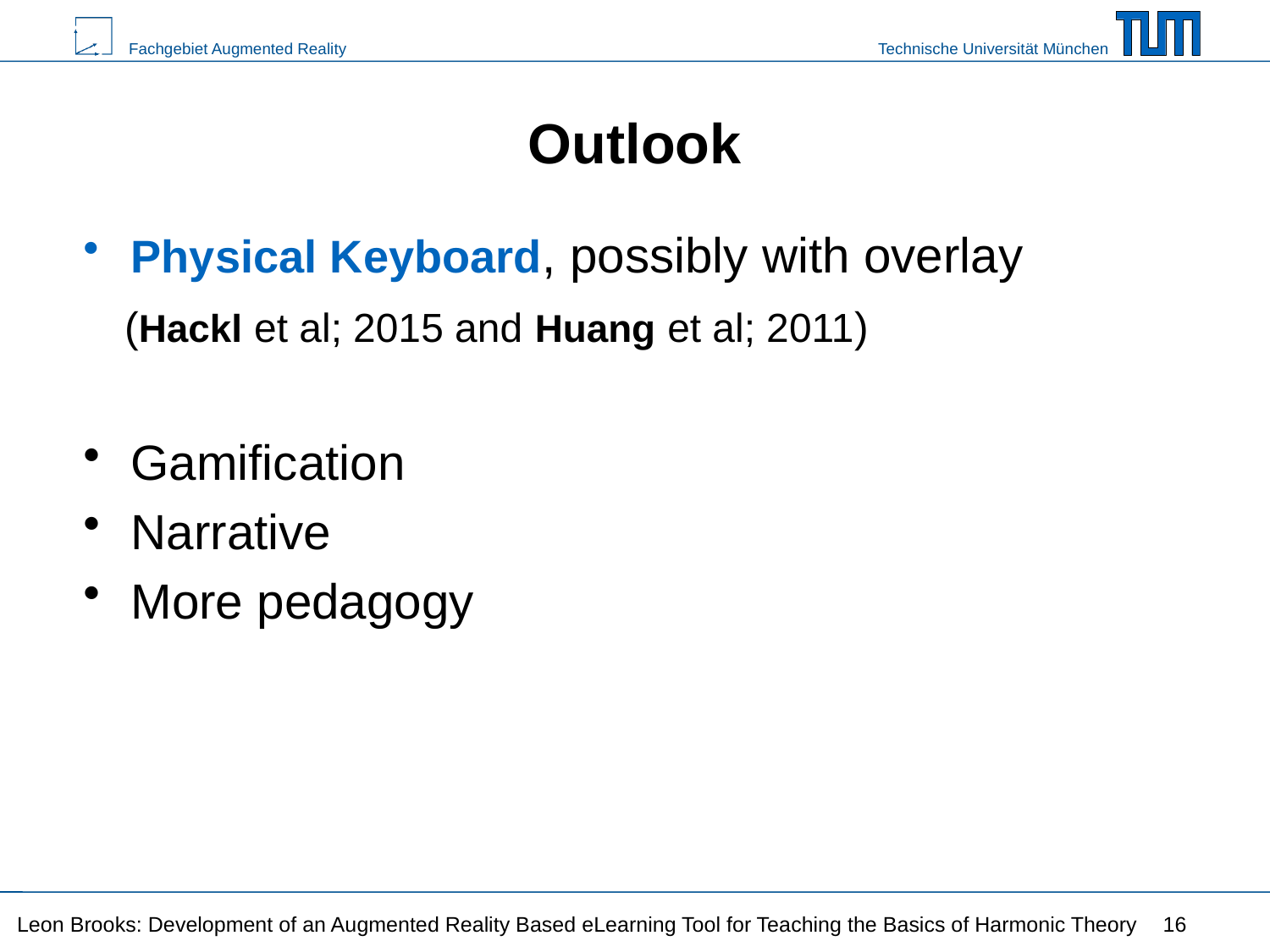

# Outlook
Physical Keyboard, possibly with overlay
   (Hackl et al; 2015 and Huang et al; 2011)

Gamification
Narrative
More pedagogy
Leon Brooks: Development of an Augmented Reality Based eLearning Tool for Teaching the Basics of Harmonic Theory
16